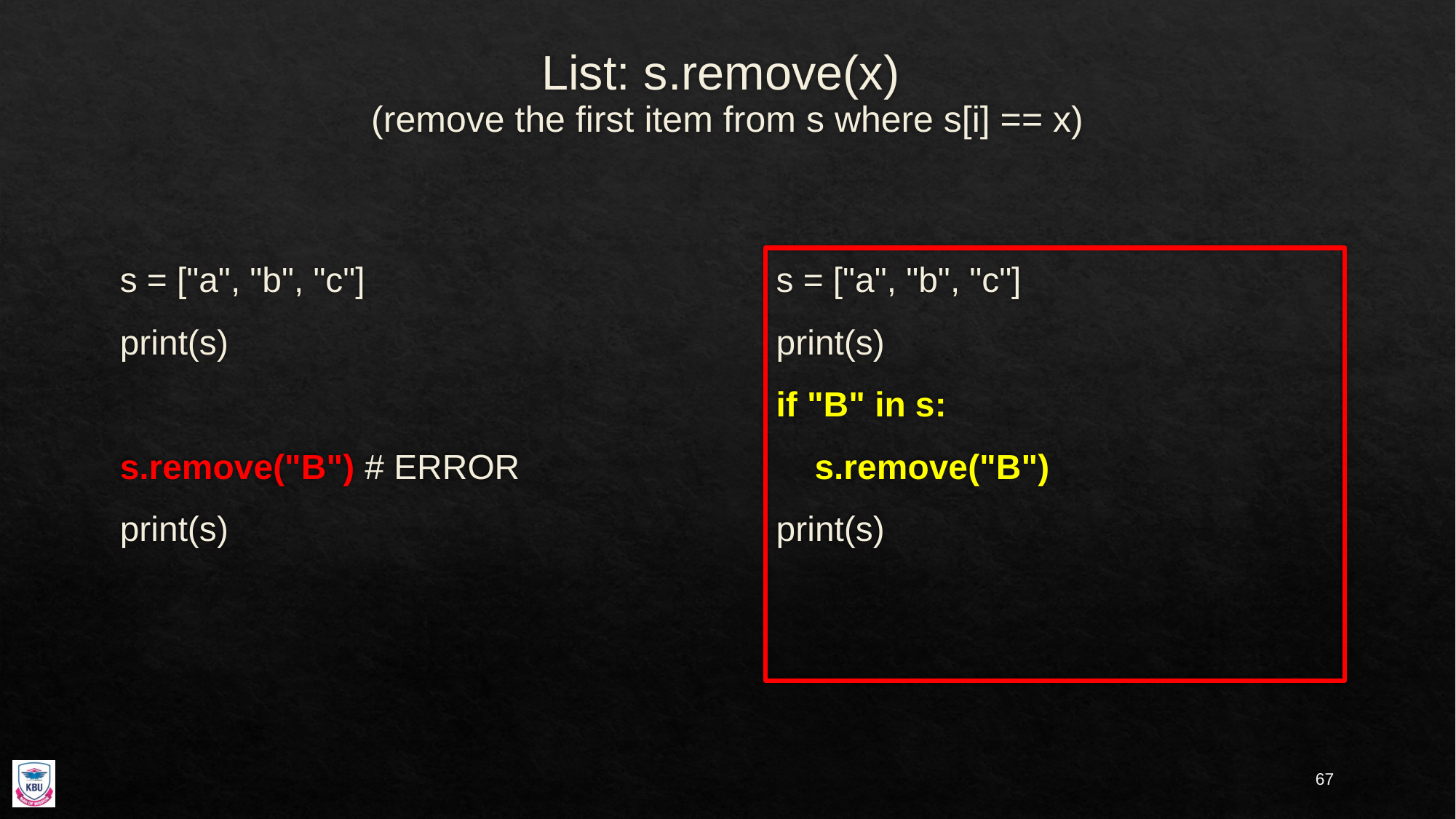

# List: s.remove(x) (remove the first item from s where s[i] == x)
s = ["a", "b", "c"]
print(s)

s.remove("B") # ERROR
print(s)
s = ["a", "b", "c"]
print(s)
if "B" in s:
    s.remove("B")
print(s)
67